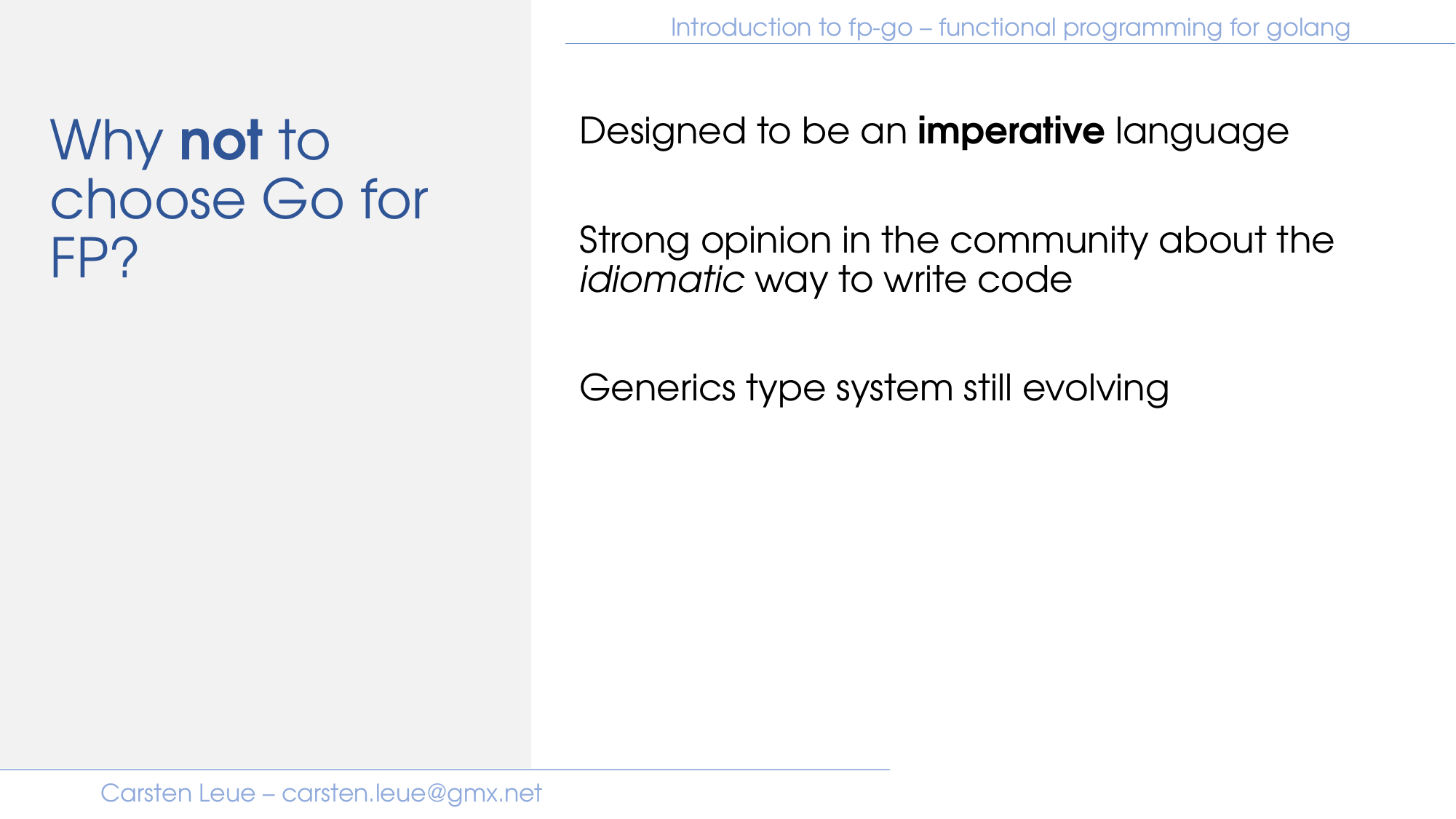

Designed to be an imperative language

Strong opinion in the community about the idiomatic way to write code

Generics type system still evolving
# Why not to choose Go for FP?